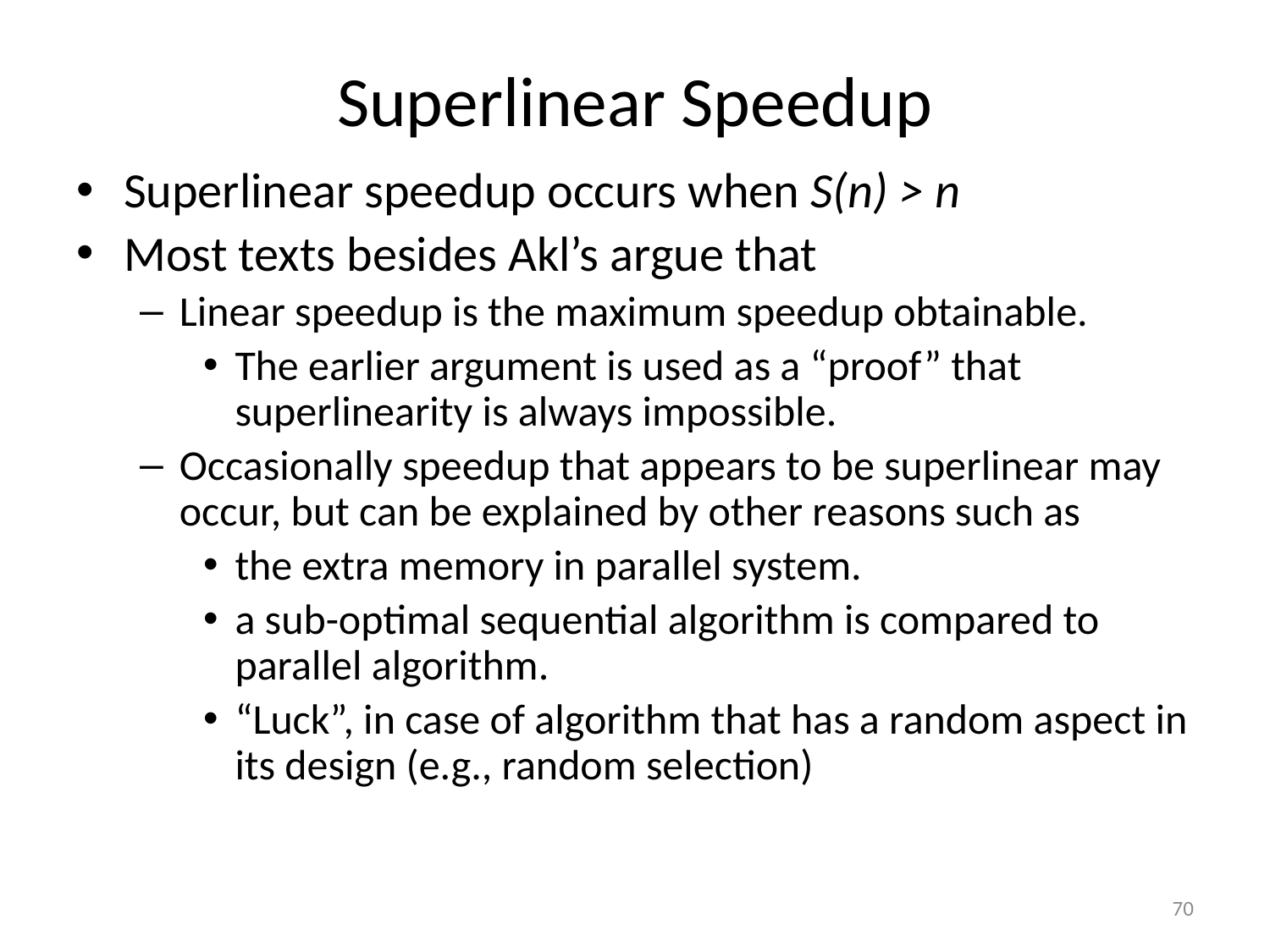

# Superlinear Speedup
Superlinear speedup occurs when S(n) > n
Most texts besides Akl’s argue that
Linear speedup is the maximum speedup obtainable.
The earlier argument is used as a “proof” that superlinearity is always impossible.
Occasionally speedup that appears to be superlinear may occur, but can be explained by other reasons such as
the extra memory in parallel system.
a sub-optimal sequential algorithm is compared to parallel algorithm.
“Luck”, in case of algorithm that has a random aspect in its design (e.g., random selection)

70